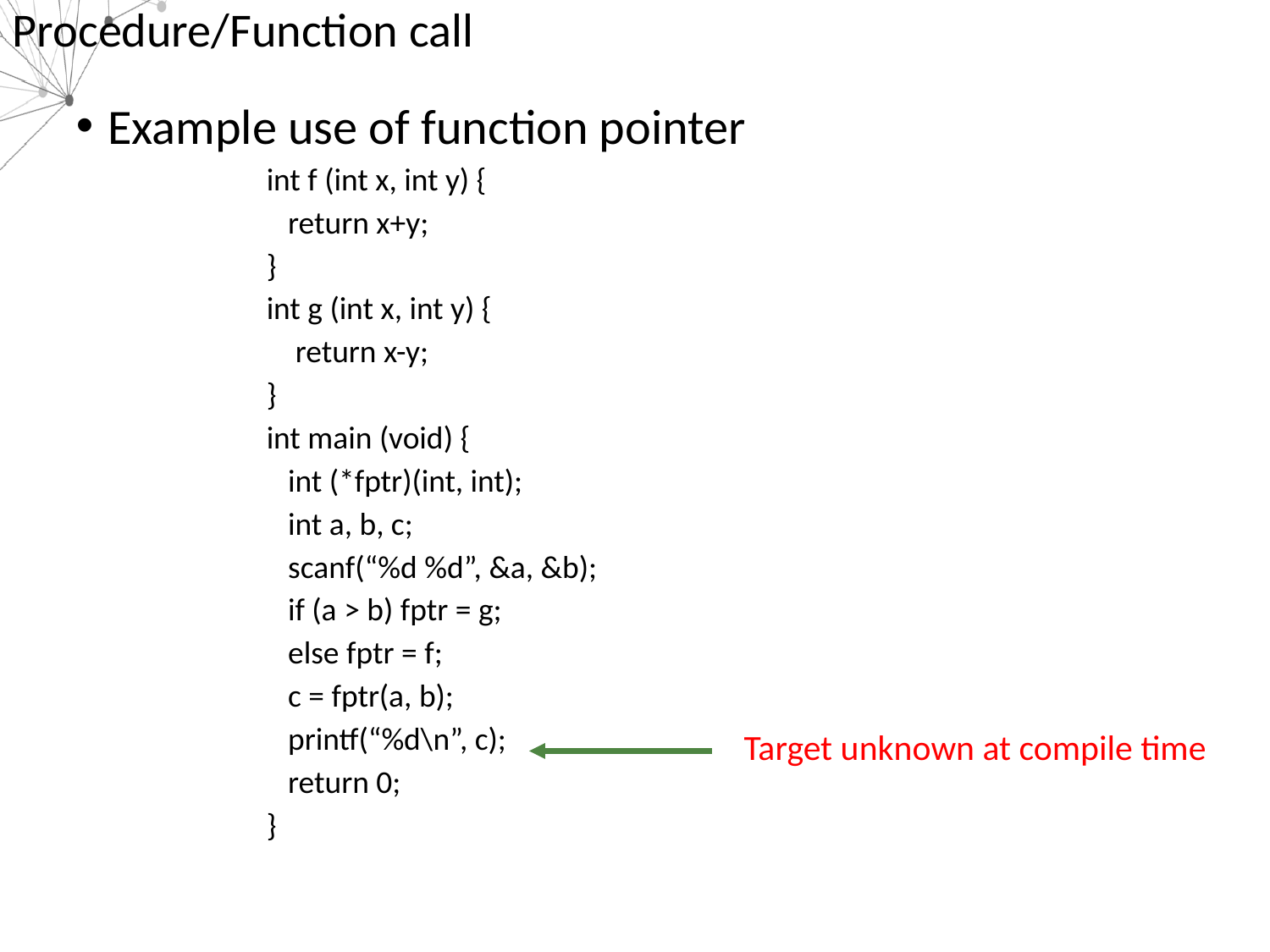

# Procedure/Function call
Example use of function pointer
int f (int x, int y) {
   return x+y;
}
int g (int x, int y) {
    return x-y;
}
int main (void) {
   int (*fptr)(int, int);
   int a, b, c;
   scanf(“%d %d”, &a, &b);
   if (a > b) fptr = g;
   else fptr = f;
   c = fptr(a, b);
   printf(“%d\n”, c);
   return 0;
}
Target unknown at compile time